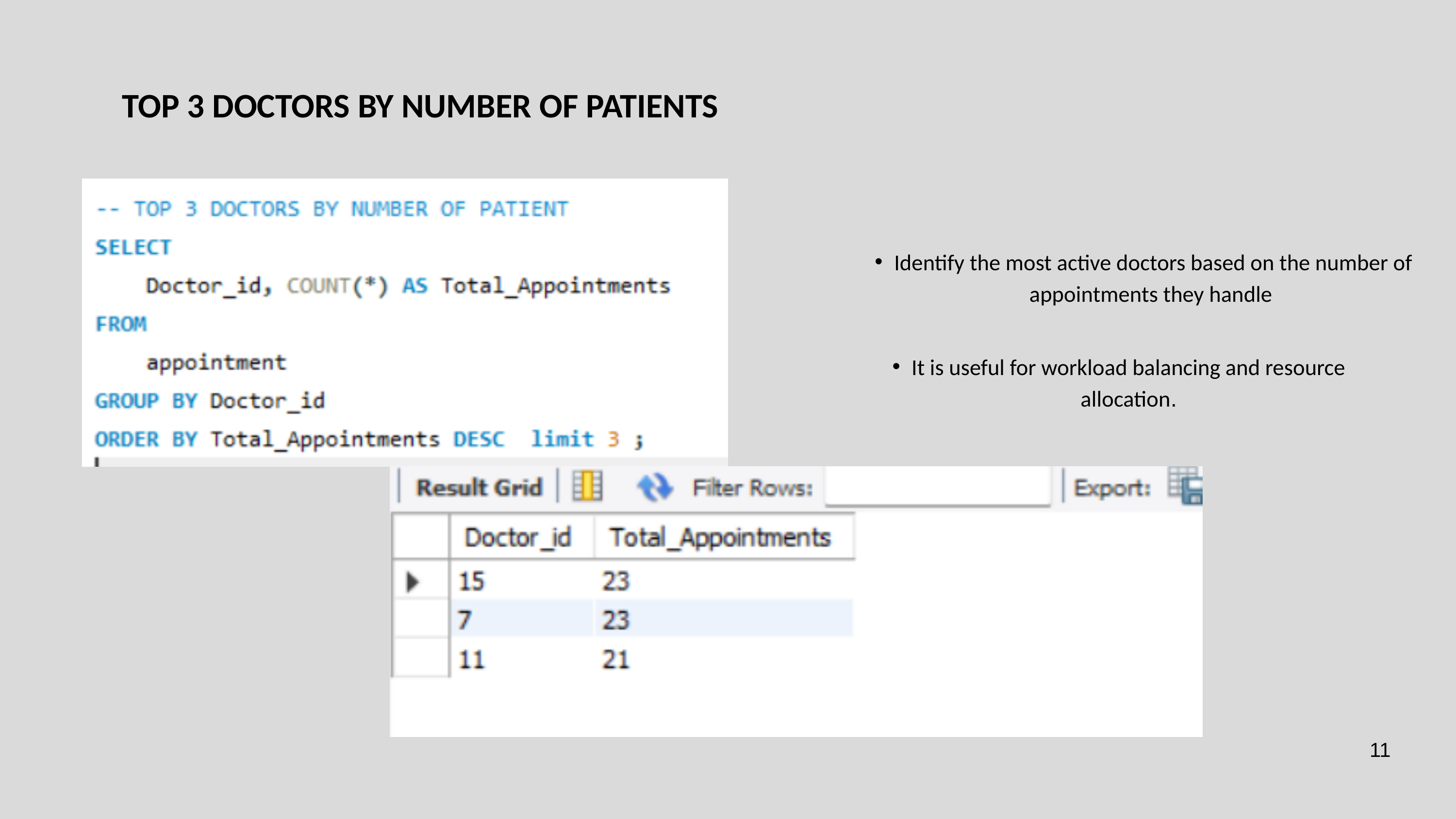

TOP 3 DOCTORS BY NUMBER OF PATIENTS

Identify the most active doctors based on the number of appointments they handle
It is useful for workload balancing and resource allocation.

11